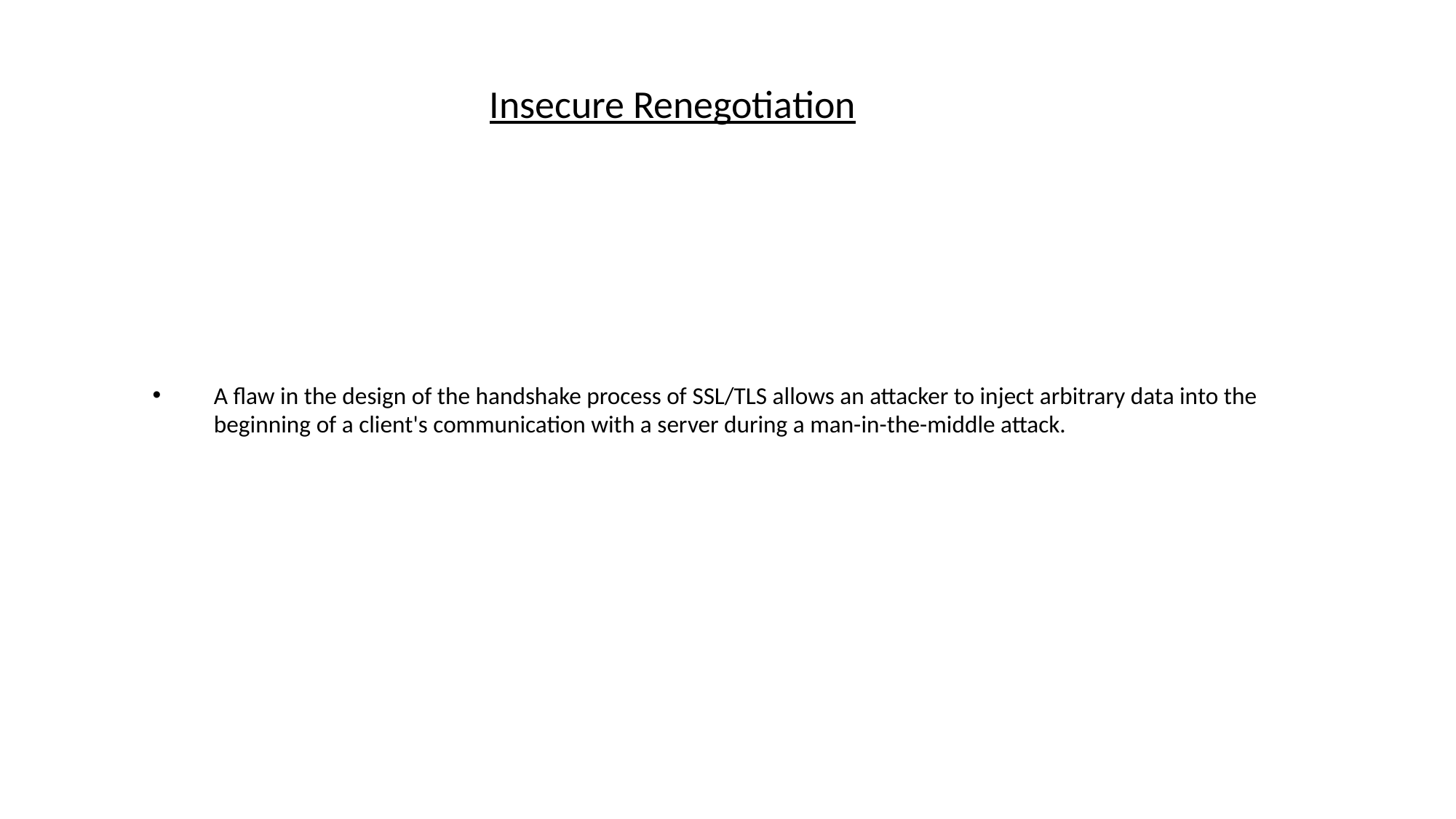

Insecure Renegotiation
A flaw in the design of the handshake process of SSL/TLS allows an attacker to inject arbitrary data into the beginning of a client's communication with a server during a man-in-the-middle attack.